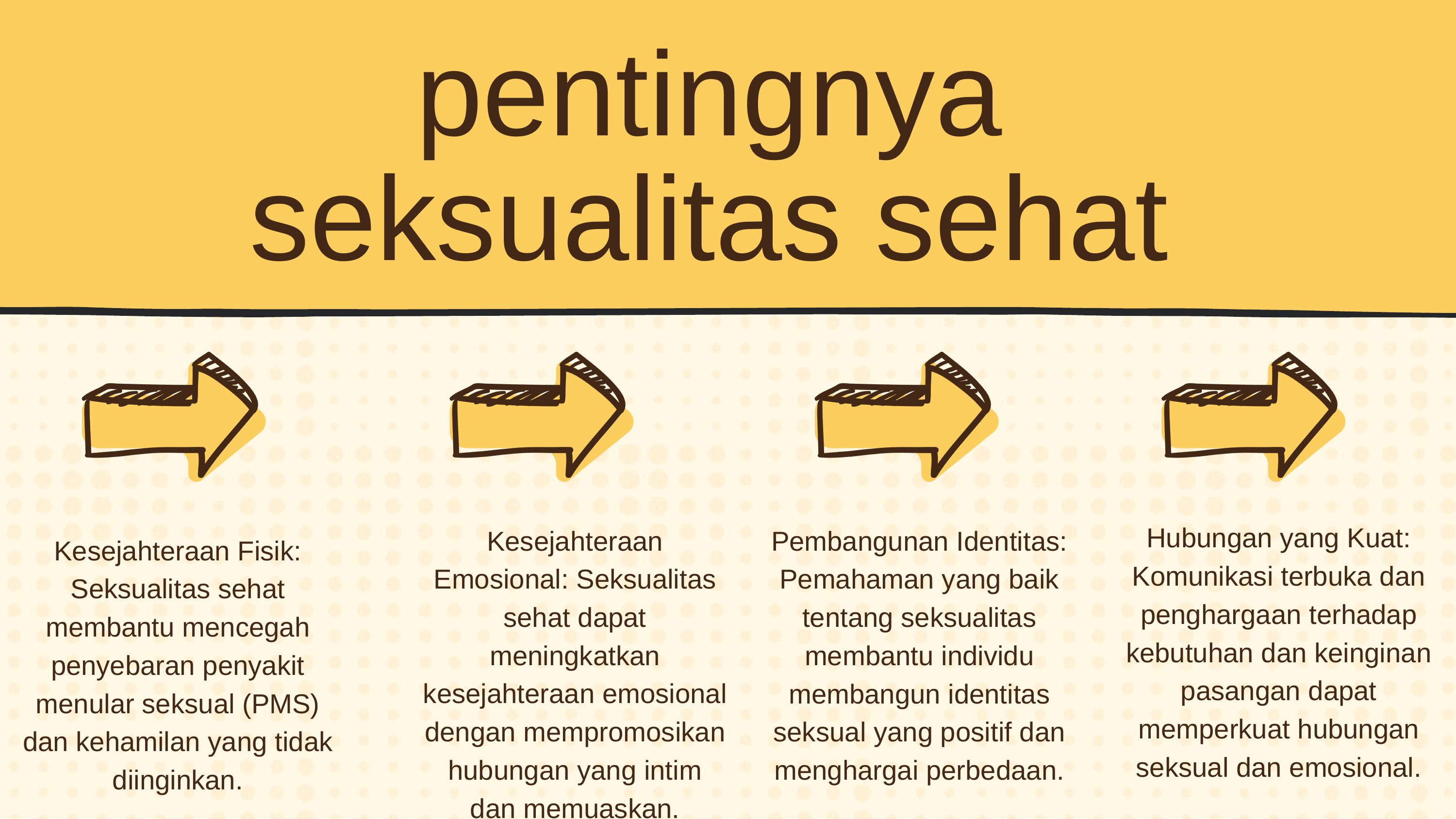

pentingnya seksualitas sehat

Hubungan yang Kuat: Komunikasi terbuka dan penghargaan terhadap kebutuhan dan keinginan pasangan dapat memperkuat hubungan seksual dan emosional.
Kesejahteraan Emosional: Seksualitas sehat dapat meningkatkan kesejahteraan emosional dengan mempromosikan hubungan yang intim dan memuaskan.
Pembangunan Identitas: Pemahaman yang baik tentang seksualitas membantu individu membangun identitas seksual yang positif dan menghargai perbedaan.
Kesejahteraan Fisik: Seksualitas sehat membantu mencegah penyebaran penyakit menular seksual (PMS) dan kehamilan yang tidak diinginkan.